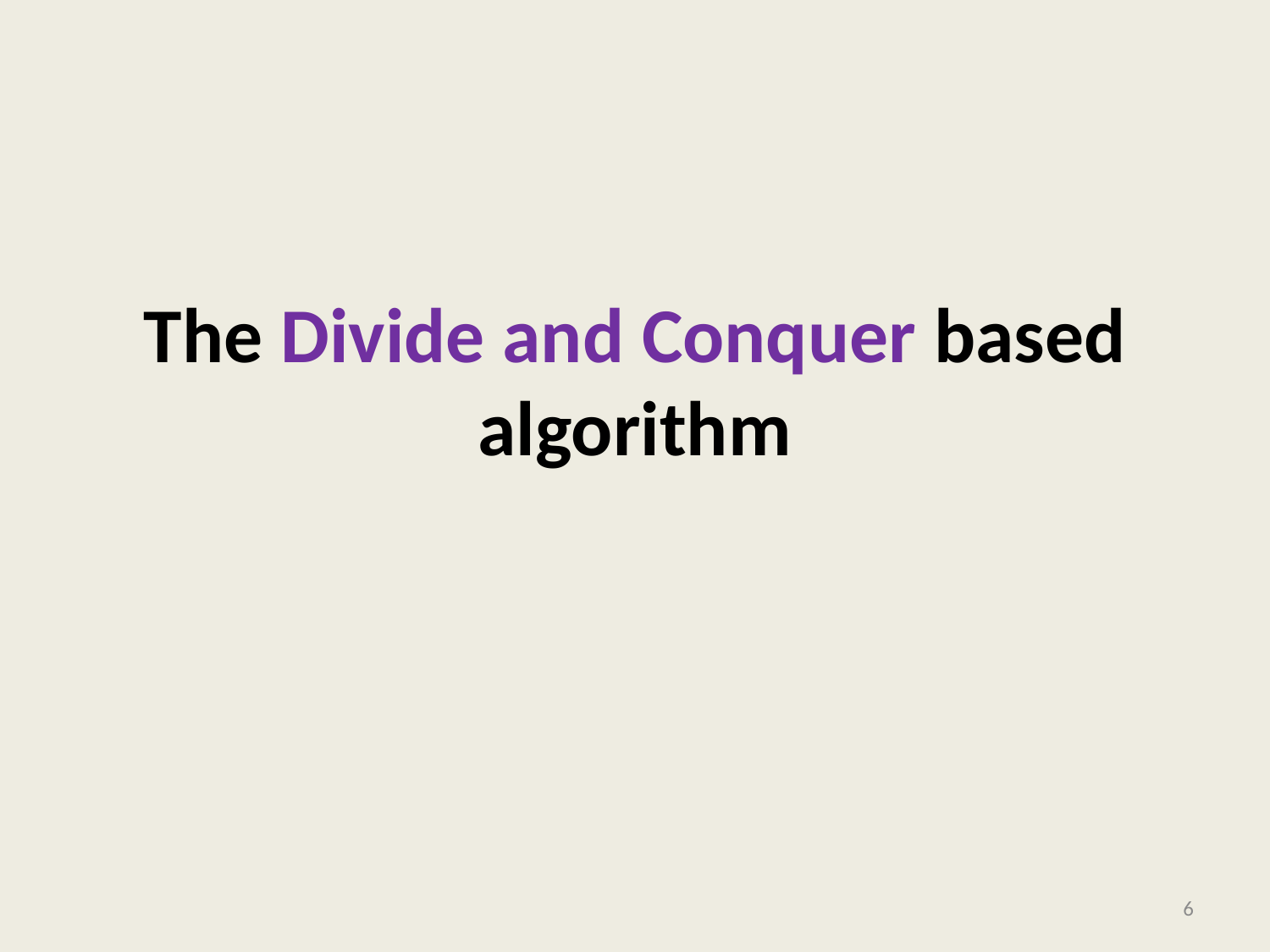

# The Divide and Conquer based algorithm

6